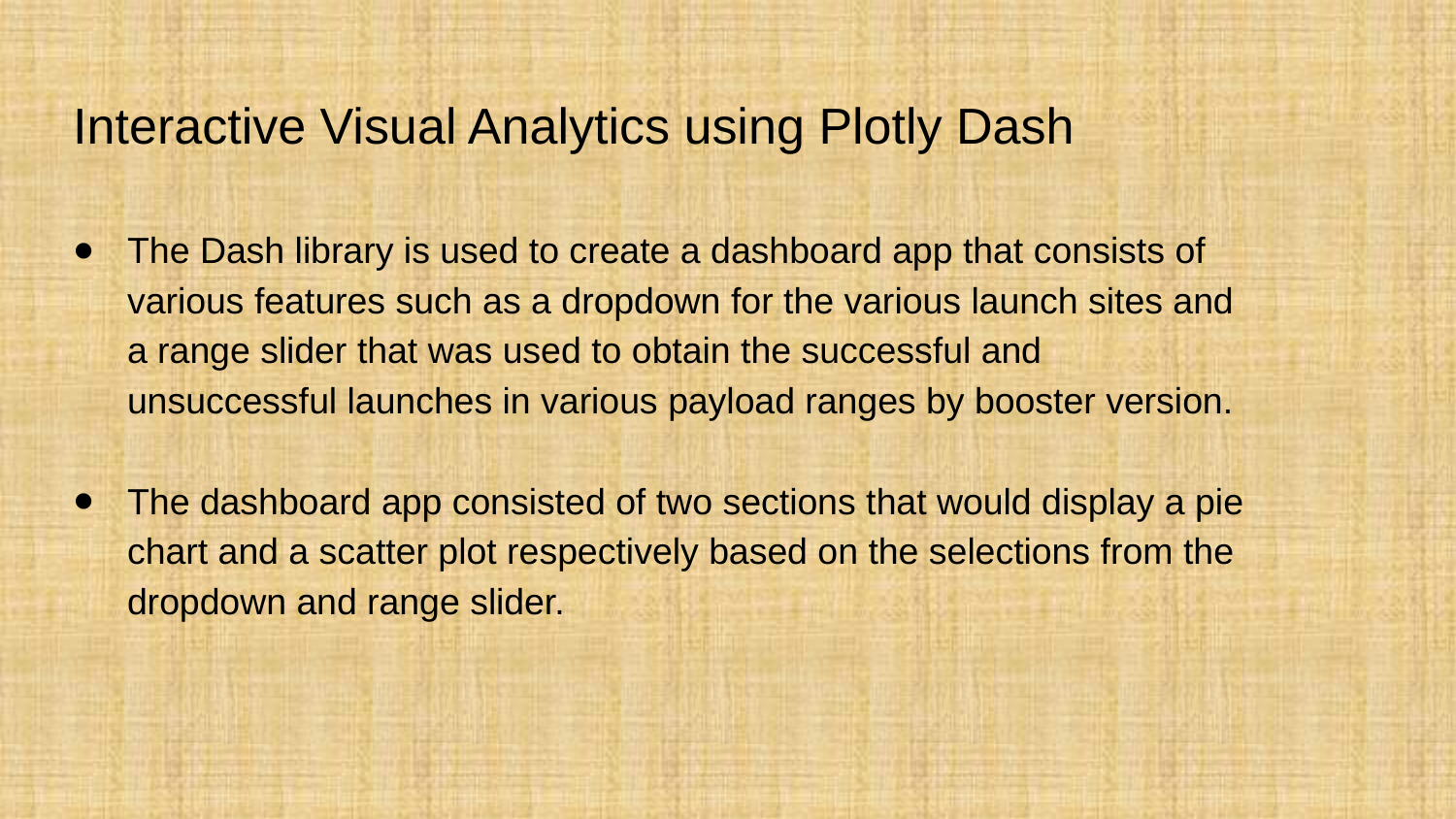

# Interactive Visual Analytics using Plotly Dash

The Dash library is used to create a dashboard app that consists of various features such as a dropdown for the various launch sites and a range slider that was used to obtain the successful and unsuccessful launches in various payload ranges by booster version.

The dashboard app consisted of two sections that would display a pie chart and a scatter plot respectively based on the selections from the dropdown and range slider.